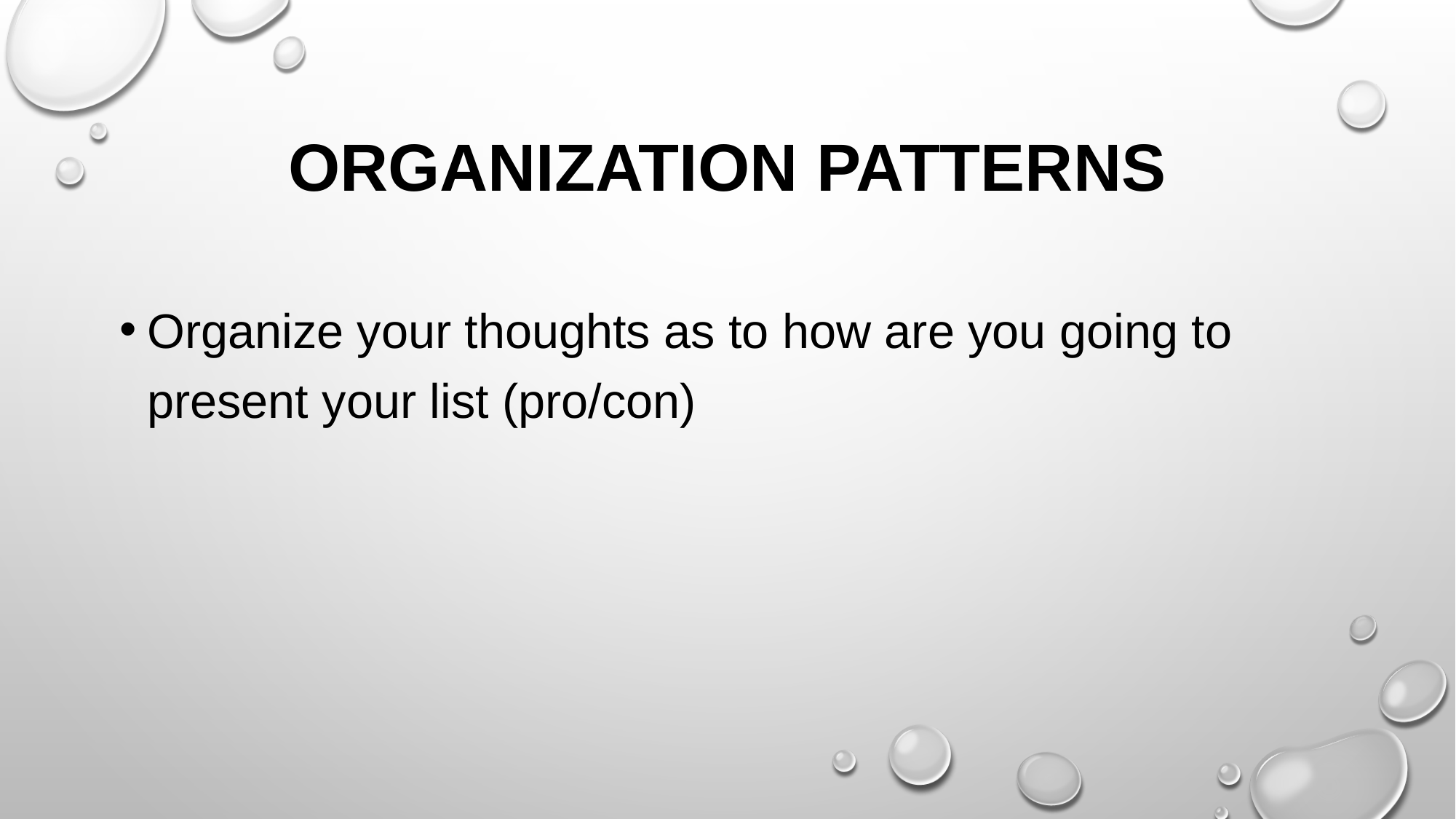

# Organization patterns
Organize your thoughts as to how are you going to present your list (pro/con)